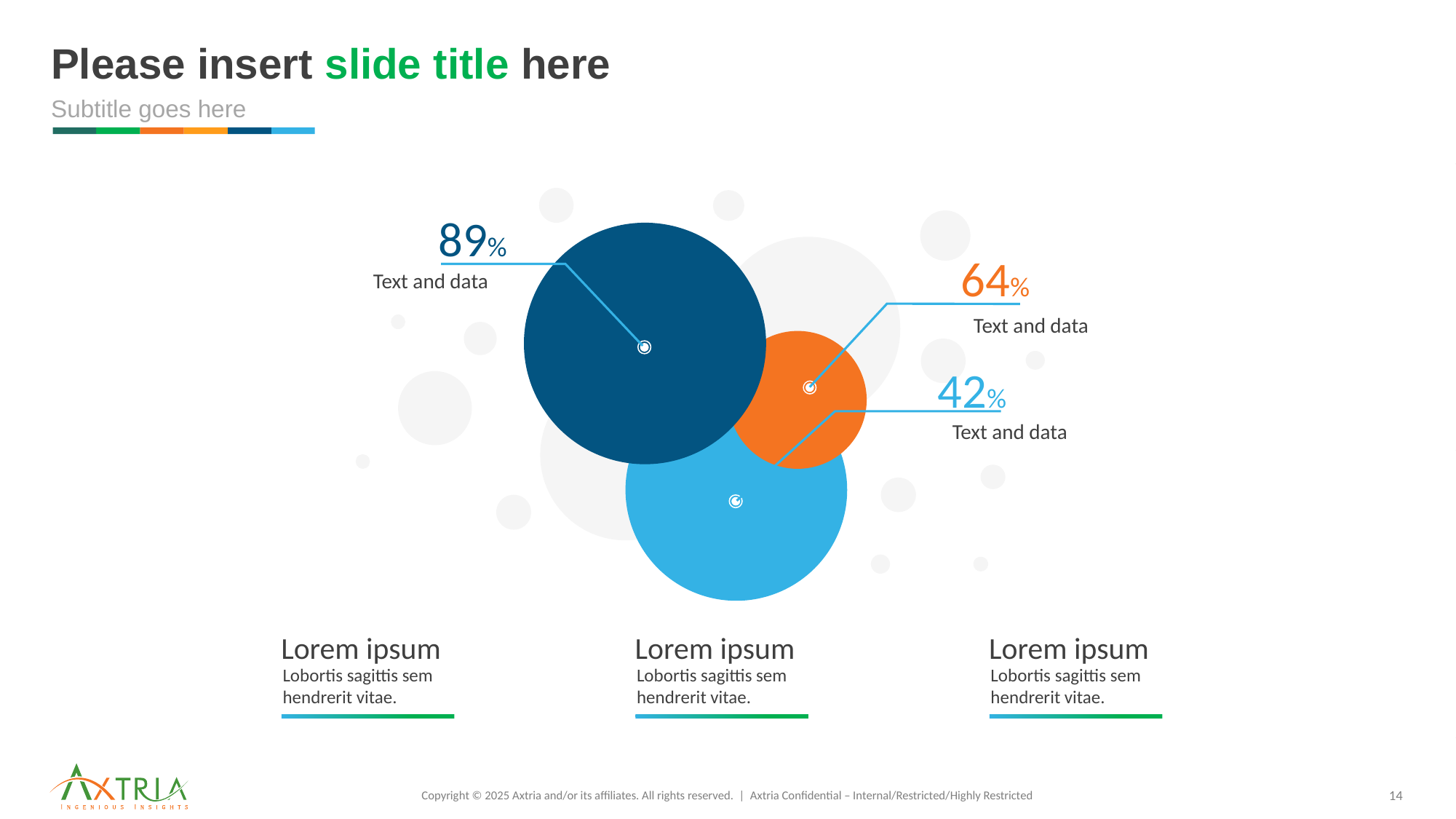

# Please insert slide title here
Subtitle goes here

89%

64%
Text and data

Text and data

42%

Text and data

Lorem ipsum
Lobortis sagittis sem hendrerit vitae.

Lorem ipsum
Lobortis sagittis sem hendrerit vitae.

Lorem ipsum
Lobortis sagittis sem hendrerit vitae.